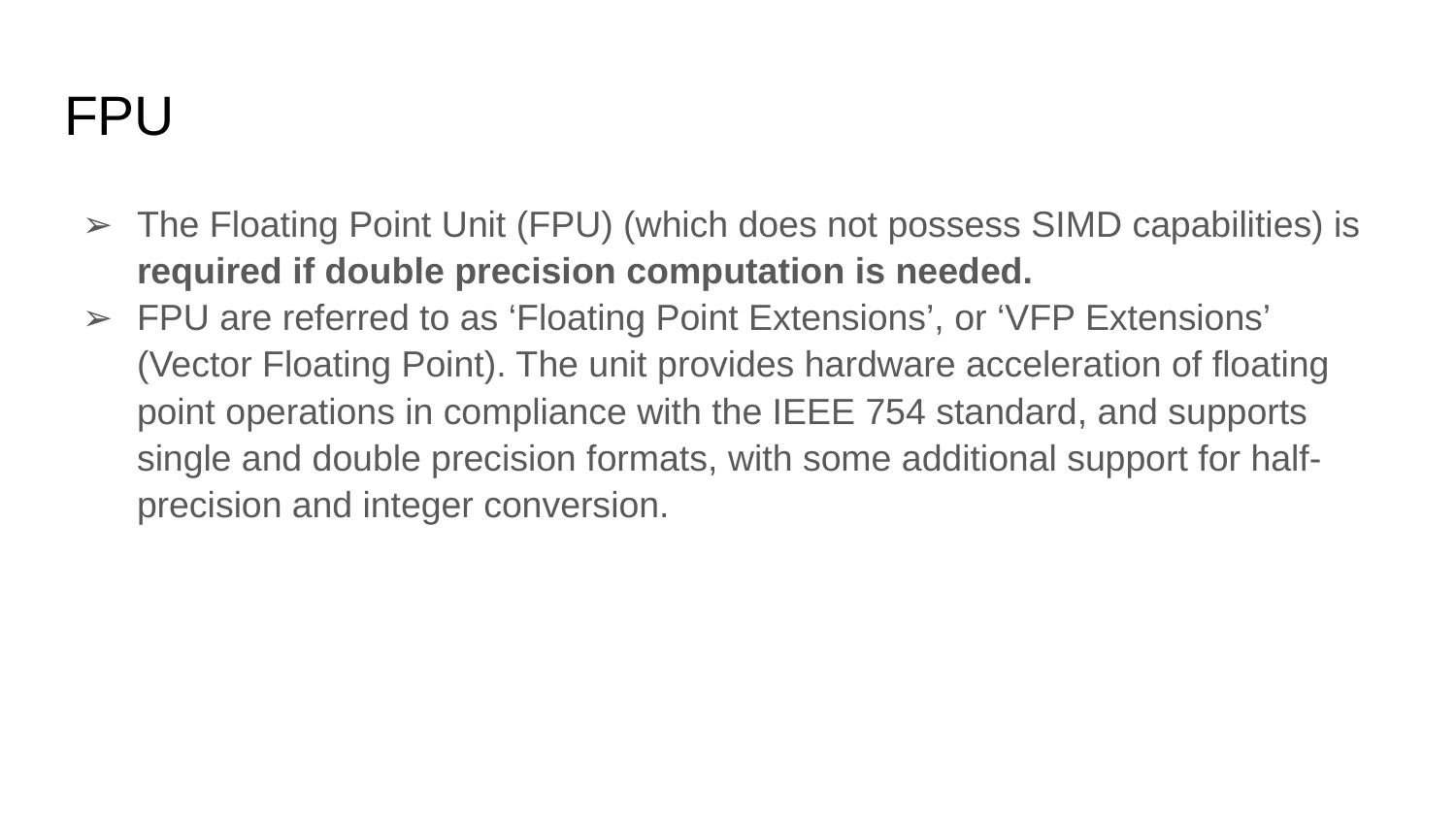

# FPU
The Floating Point Unit (FPU) (which does not possess SIMD capabilities) is required if double precision computation is needed.
FPU are referred to as ‘Floating Point Extensions’, or ‘VFP Extensions’ (Vector Floating Point). The unit provides hardware acceleration of floating point operations in compliance with the IEEE 754 standard, and supports single and double precision formats, with some additional support for half-precision and integer conversion.